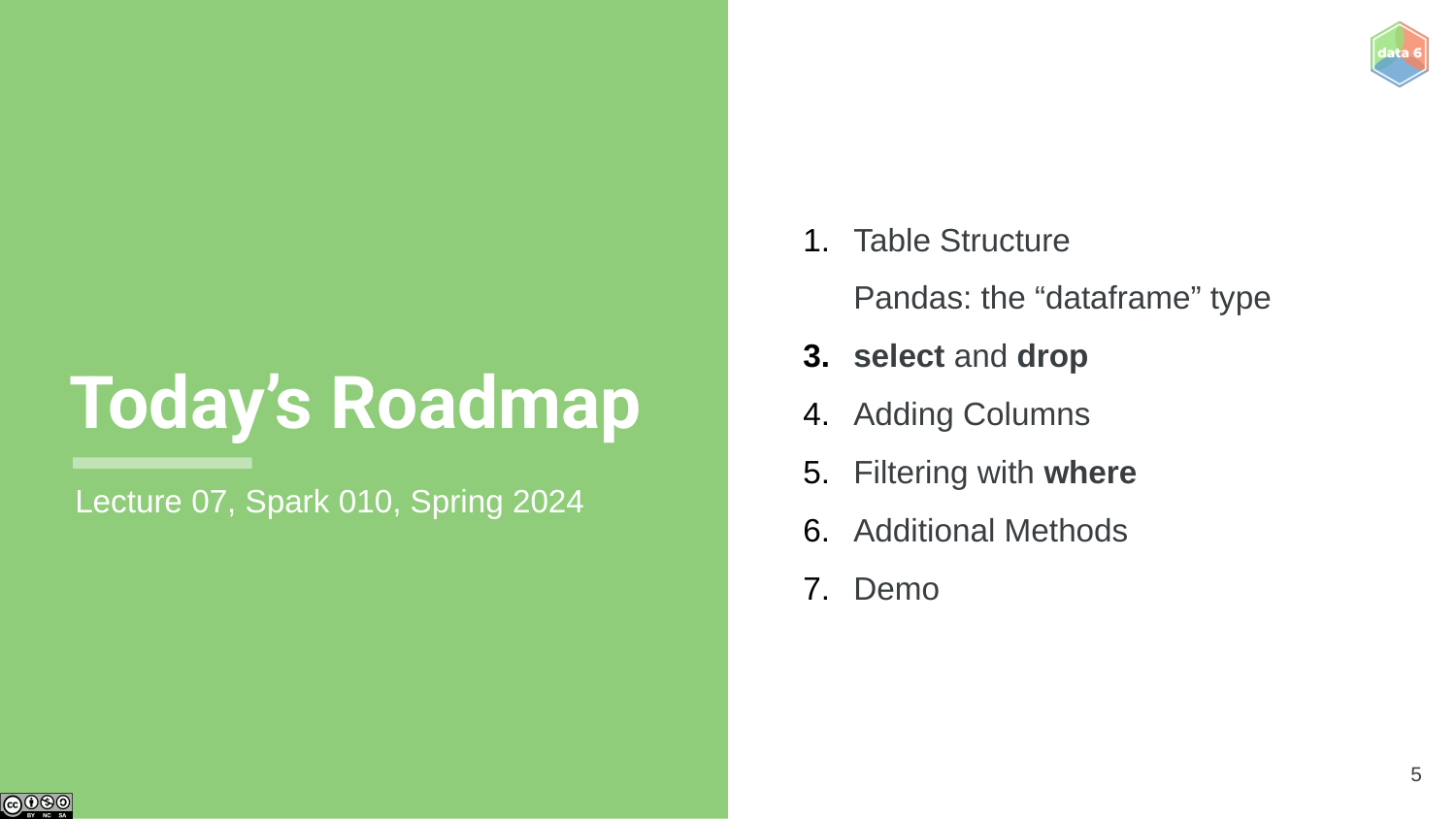

Table Structure
Pandas: the “dataframe” type
select and drop
Adding Columns
Filtering with where
Additional Methods
Demo
# Today’s Roadmap
Lecture 07, Spark 010, Spring 2024
5